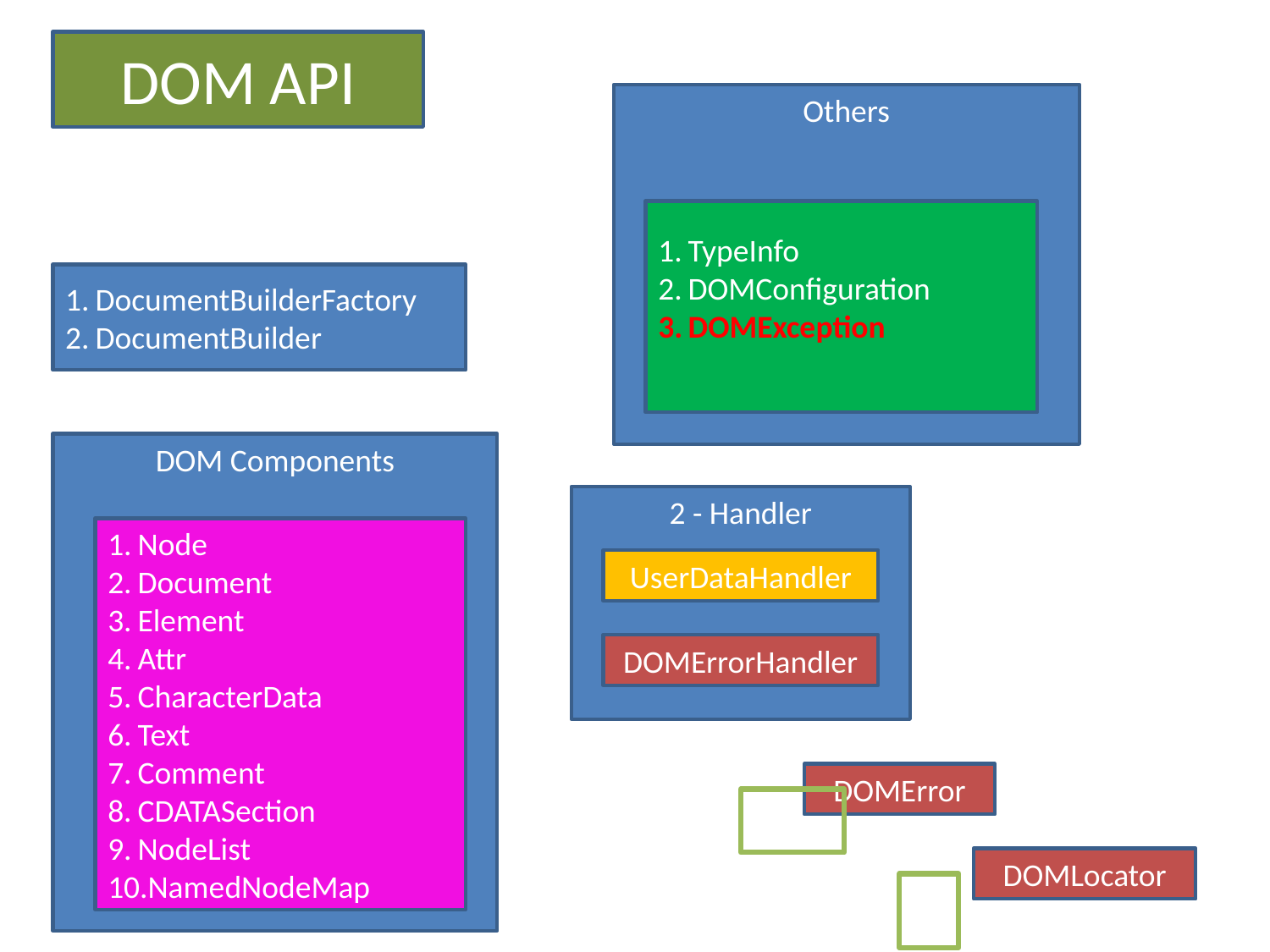

DOM API
Others
TypeInfo
DOMConfiguration
DOMException

DocumentBuilderFactory
DocumentBuilder
DOM Components
2 - Handler
Node
Document
Element
Attr
CharacterData
Text
Comment
CDATASection
NodeList
NamedNodeMap
UserDataHandler
DOMErrorHandler
DOMError

DOMLocator